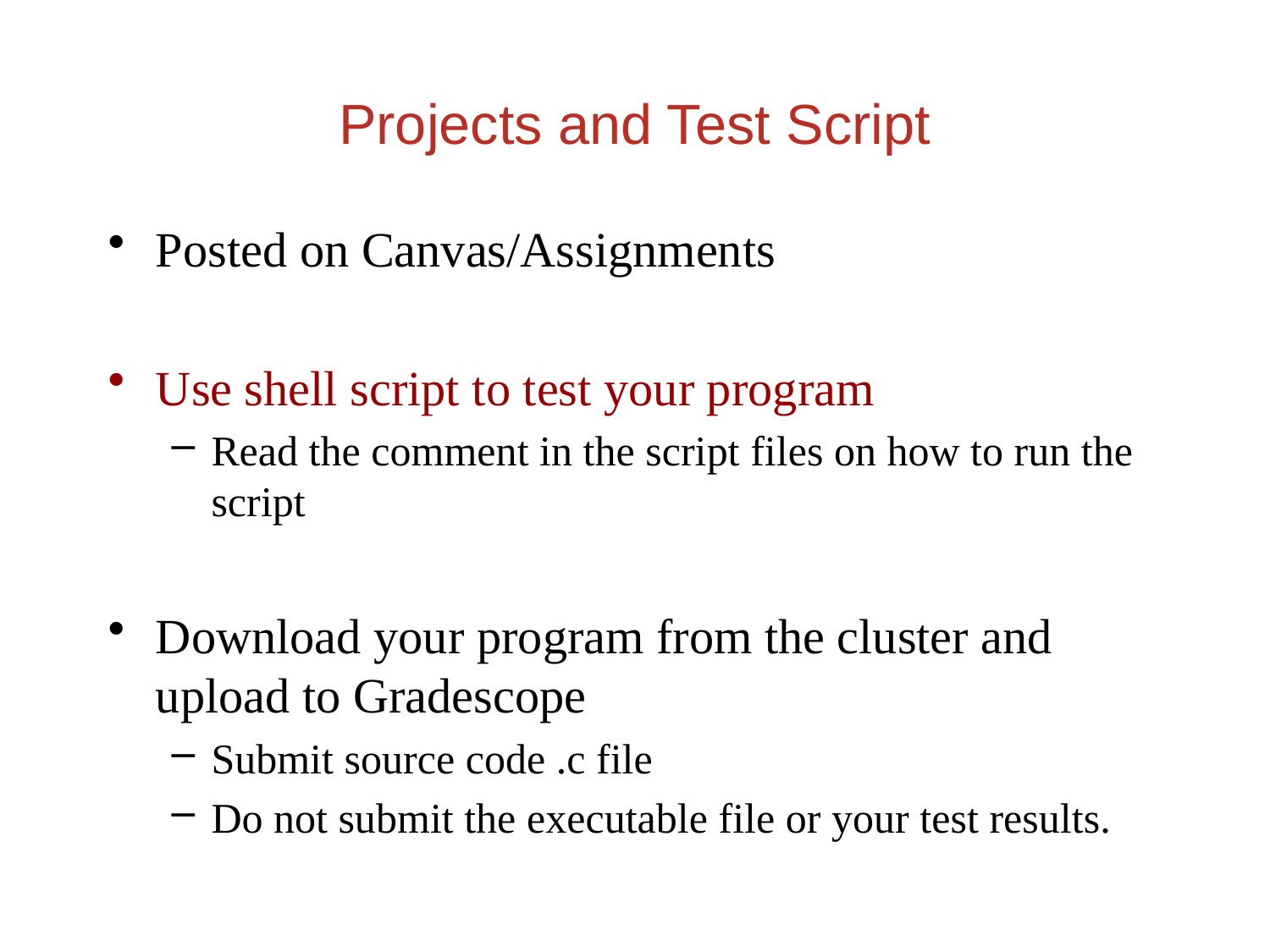

Posted on Canvas/Assignments

Use shell script to test your program
Read the comment in the script files on how to run the script

Download your program from the cluster and upload to Gradescope
Submit source code .c file
Do not submit the executable file or your test results.

Projects and Test Script